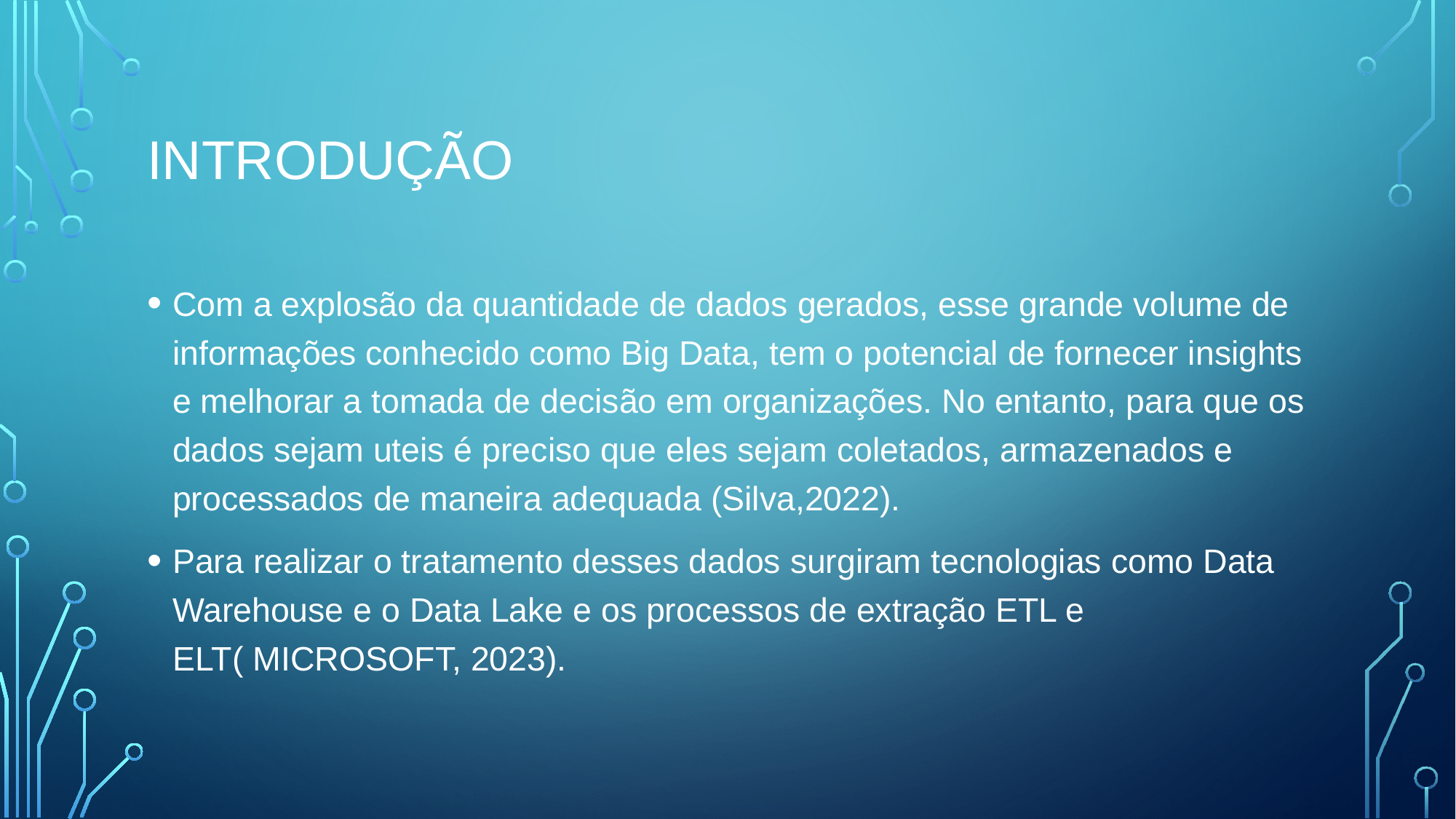

# introdução
Com a explosão da quantidade de dados gerados, esse grande volume de informações conhecido como Big Data, tem o potencial de fornecer insights e melhorar a tomada de decisão em organizações. No entanto, para que os dados sejam uteis é preciso que eles sejam coletados, armazenados e processados de maneira adequada (Silva,2022).
Para realizar o tratamento desses dados surgiram tecnologias como Data Warehouse e o Data Lake e os processos de extração ETL e ELT( MICROSOFT, 2023).